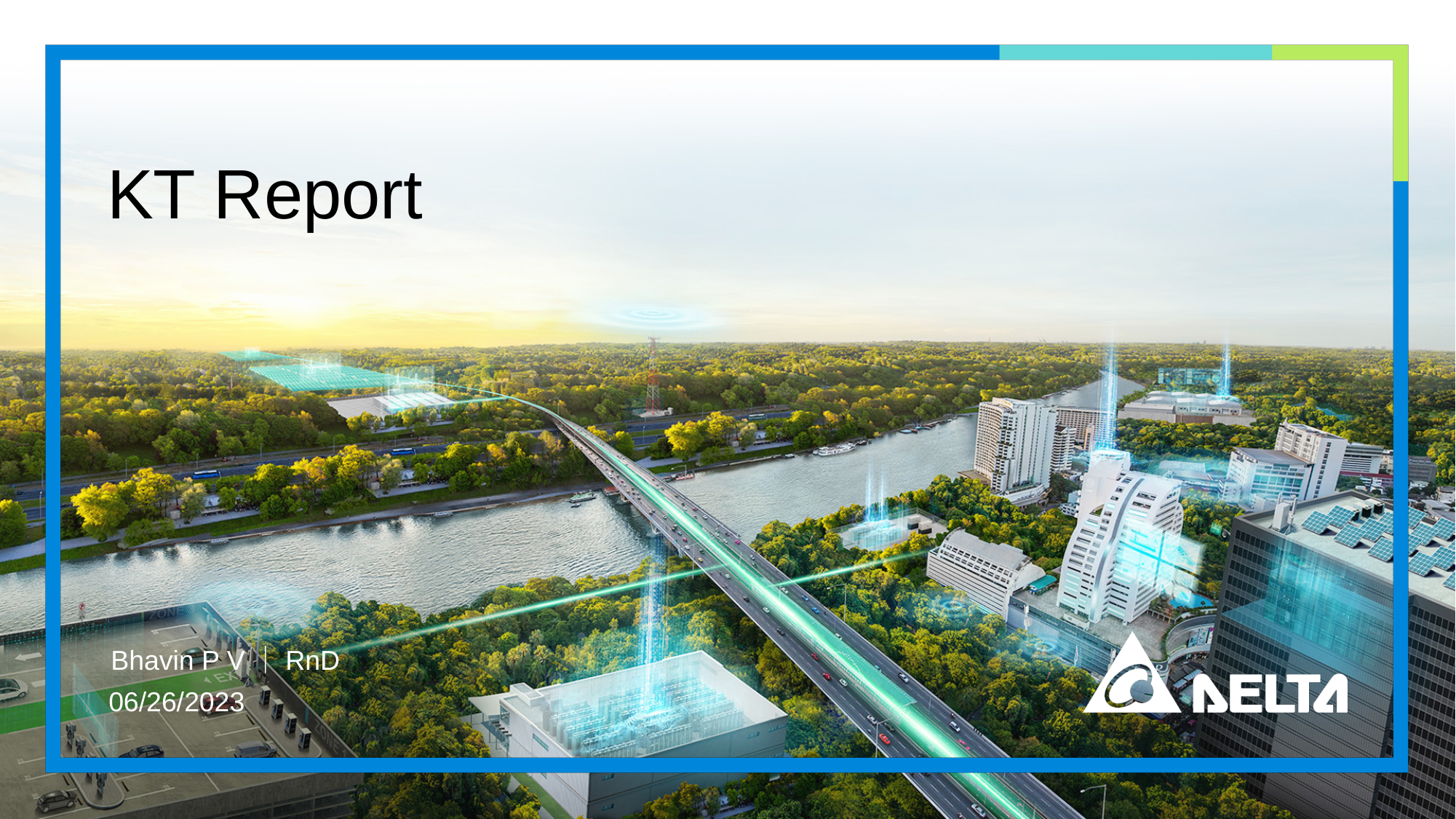

# KT Report
Bhavin P V｜RnD
06/26/2023